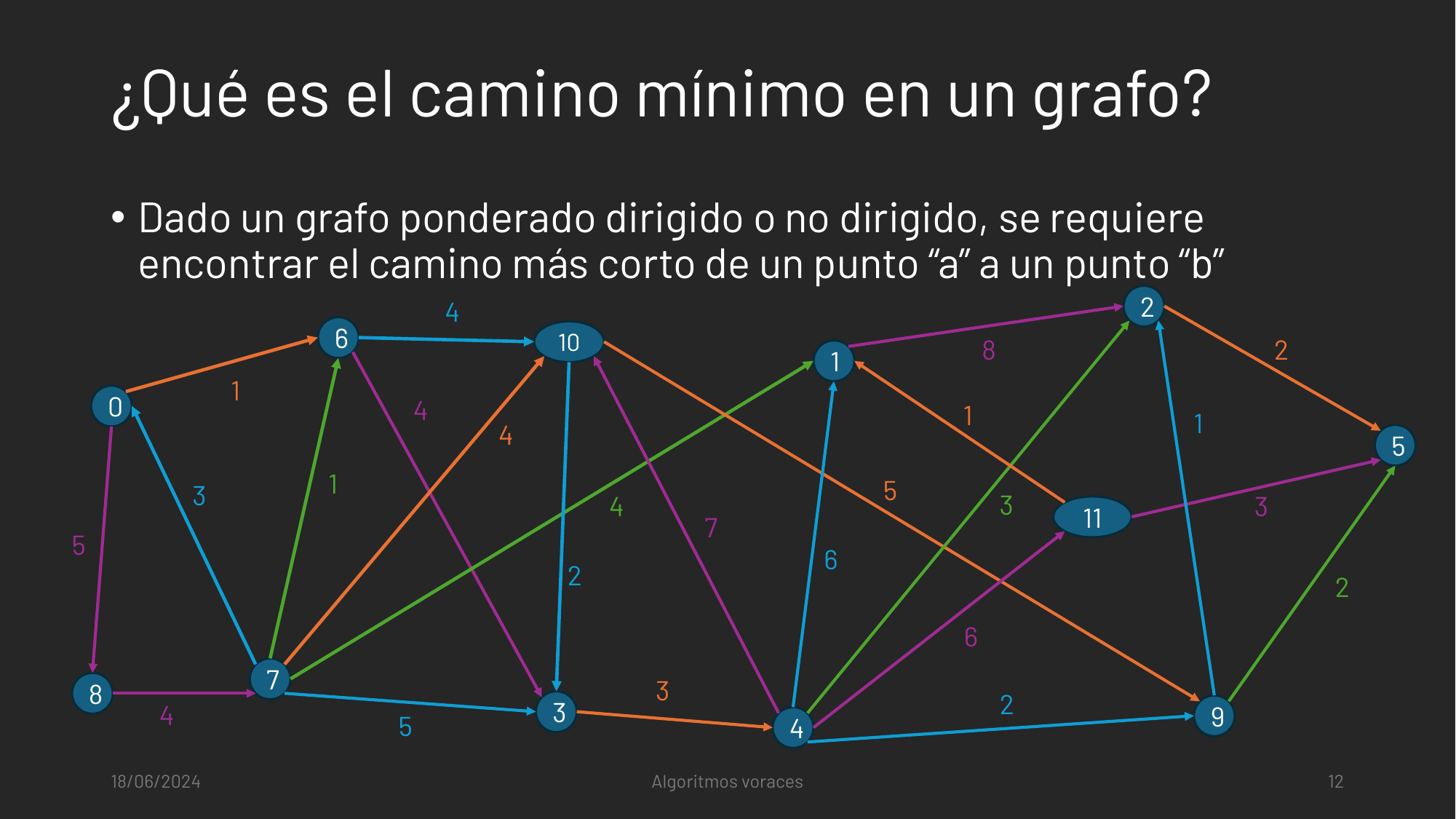

# ¿Qué es el camino mínimo en un grafo?
Dado un grafo ponderado dirigido o no dirigido, se requiere encontrar el camino más corto de un punto “a” a un punto “b”
2
4
6
10
8
2
1
1
0
4
1
1
4
5
1
5
3
3
3
4
11
7
5
6
2
2
6
7
3
8
2
3
4
9
5
4
18/06/2024
Algoritmos voraces
12